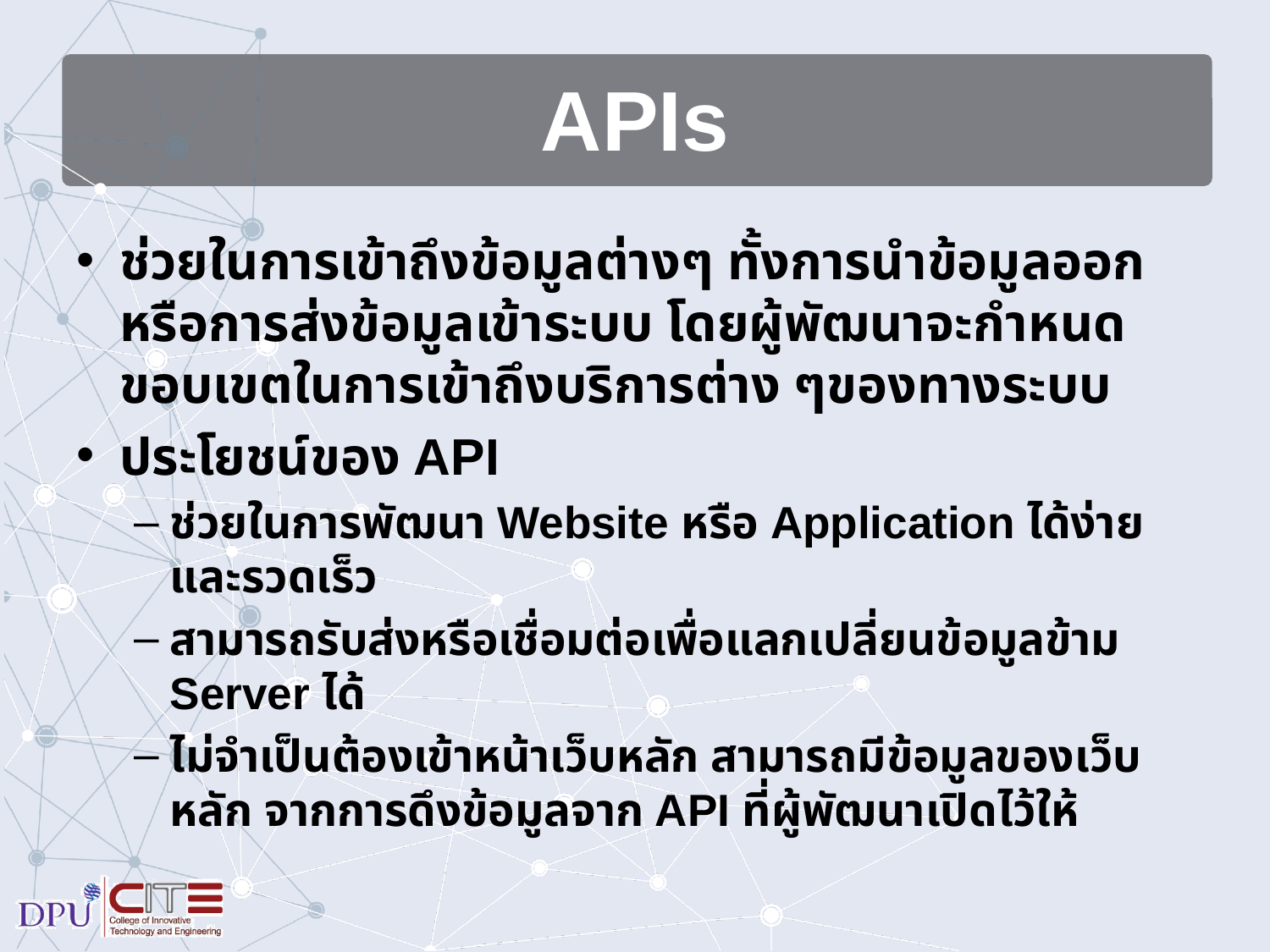

# APIs
ช่วยในการเข้าถึงข้อมูลต่างๆ ทั้งการนำข้อมูลออก หรือการส่งข้อมูลเข้าระบบ โดยผู้พัฒนาจะกำหนดขอบเขตในการเข้าถึงบริการต่าง ๆของทางระบบ
ประโยชน์ของ API
ช่วยในการพัฒนา Website หรือ Application ได้ง่ายและรวดเร็ว
สามารถรับส่งหรือเชื่อมต่อเพื่อแลกเปลี่ยนข้อมูลข้าม Server ได้
ไม่จำเป็นต้องเข้าหน้าเว็บหลัก สามารถมีข้อมูลของเว็บหลัก จากการดึงข้อมูลจาก API ที่ผู้พัฒนาเปิดไว้ให้